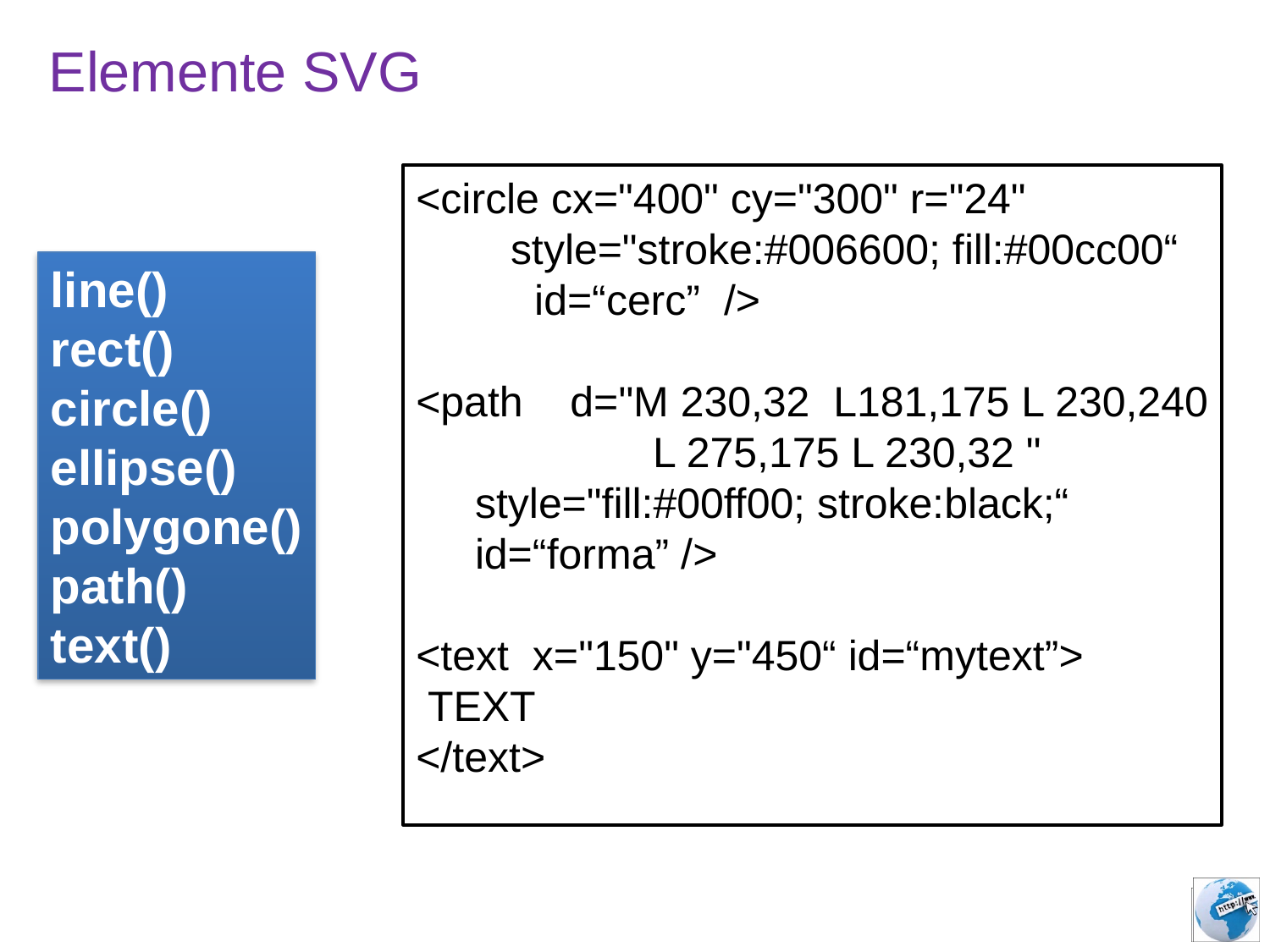

Elemente SVG
<circle cx="400" cy="300" r="24"
        style="stroke:#006600; fill:#00cc00“
          id=“cerc”  />

<path    d="M 230,32  L181,175 L 230,240
                    L 275,175 L 230,32 "
     style="fill:#00ff00; stroke:black;“
     id=“forma” />

<text  x="150" y="450“ id=“mytext”>
 TEXT
</text>

line()
rect()
circle()
ellipse()
polygone()
path()
text()